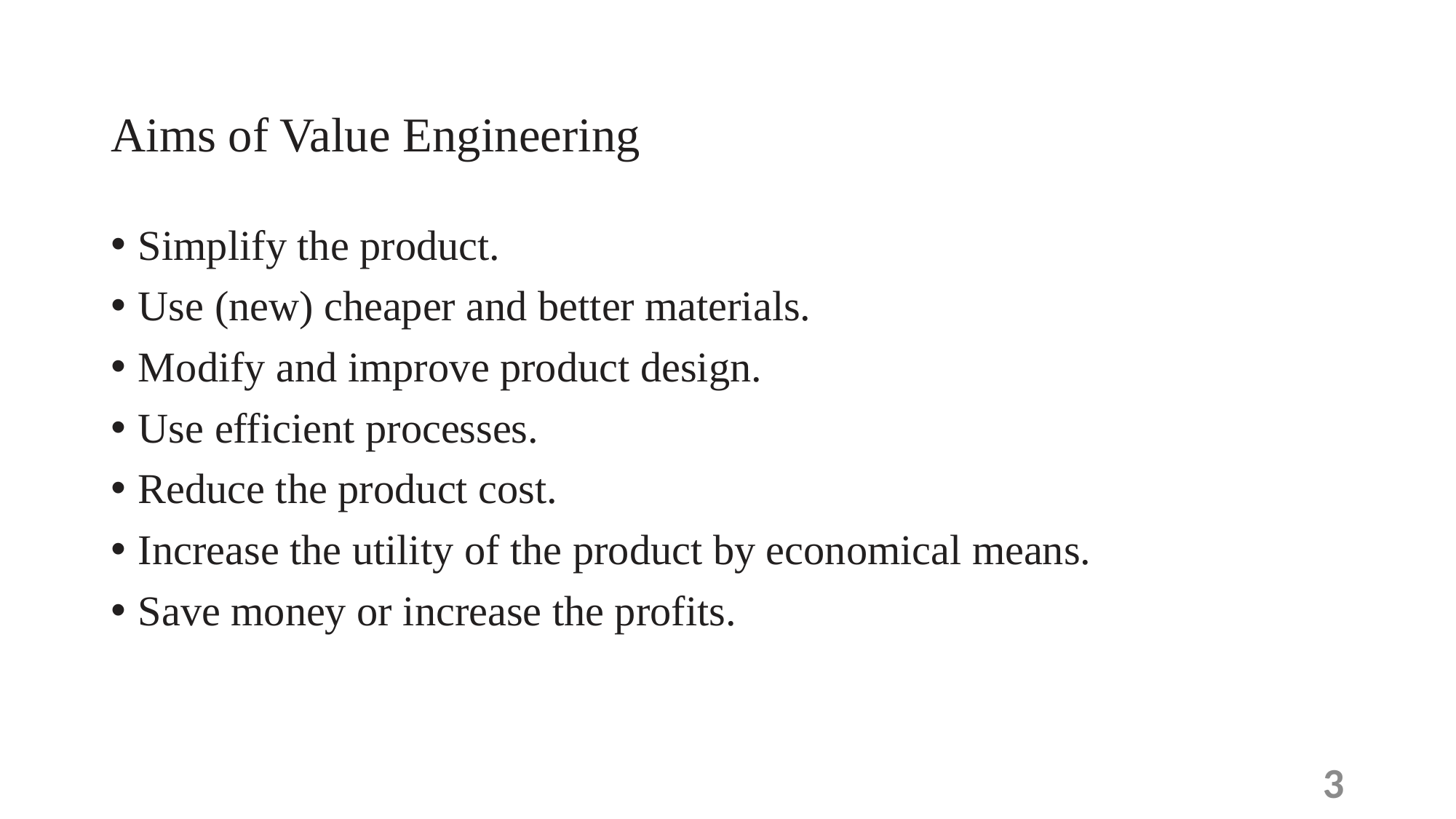

# Aims of Value Engineering
Simplify the product.
Use (new) cheaper and better materials.
Modify and improve product design.
Use efficient processes.
Reduce the product cost.
Increase the utility of the product by economical means.
Save money or increase the profits.
3